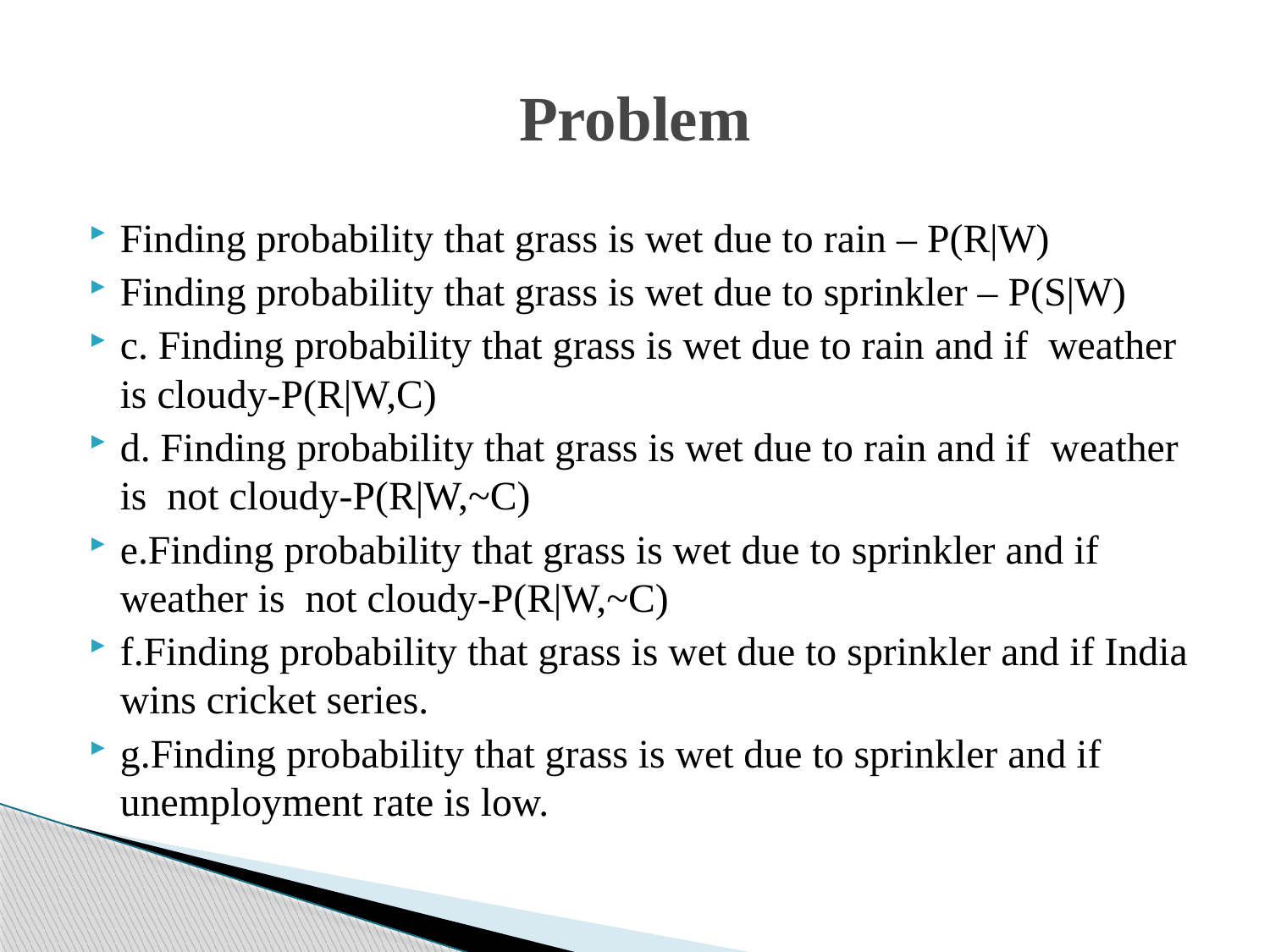

# Problem
Finding probability that grass is wet due to rain – P(R|W)
Finding probability that grass is wet due to sprinkler – P(S|W)
c. Finding probability that grass is wet due to rain and if  weather is cloudy-P(R|W,C)
d. Finding probability that grass is wet due to rain and if  weather is  not cloudy-P(R|W,~C)
e.Finding probability that grass is wet due to sprinkler and if  weather is  not cloudy-P(R|W,~C)
f.Finding probability that grass is wet due to sprinkler and if India wins cricket series.
g.Finding probability that grass is wet due to sprinkler and if unemployment rate is low.